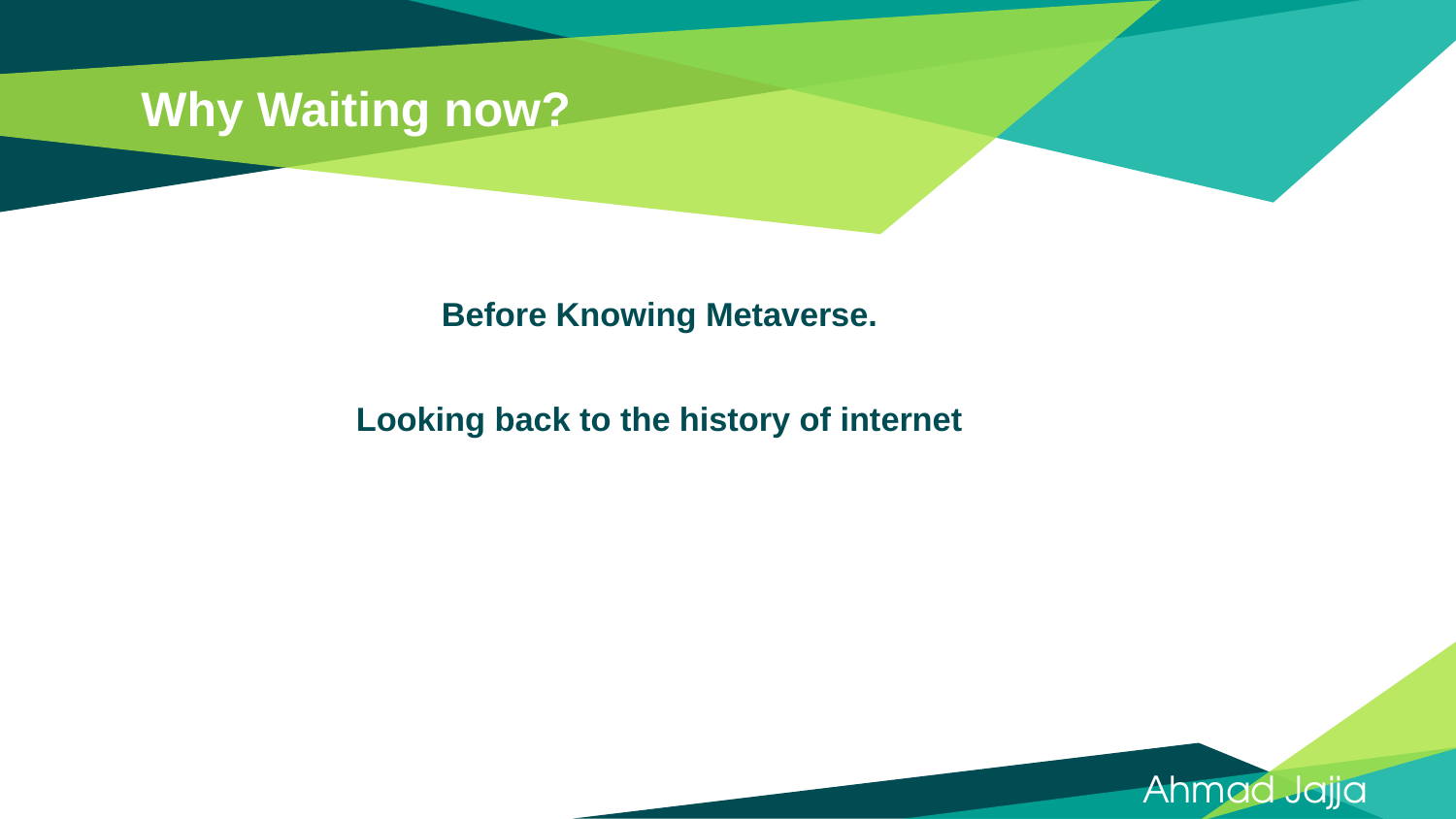

# Why Waiting now?
Before Knowing Metaverse.

Looking back to the history of internet

Ahmad Jajja